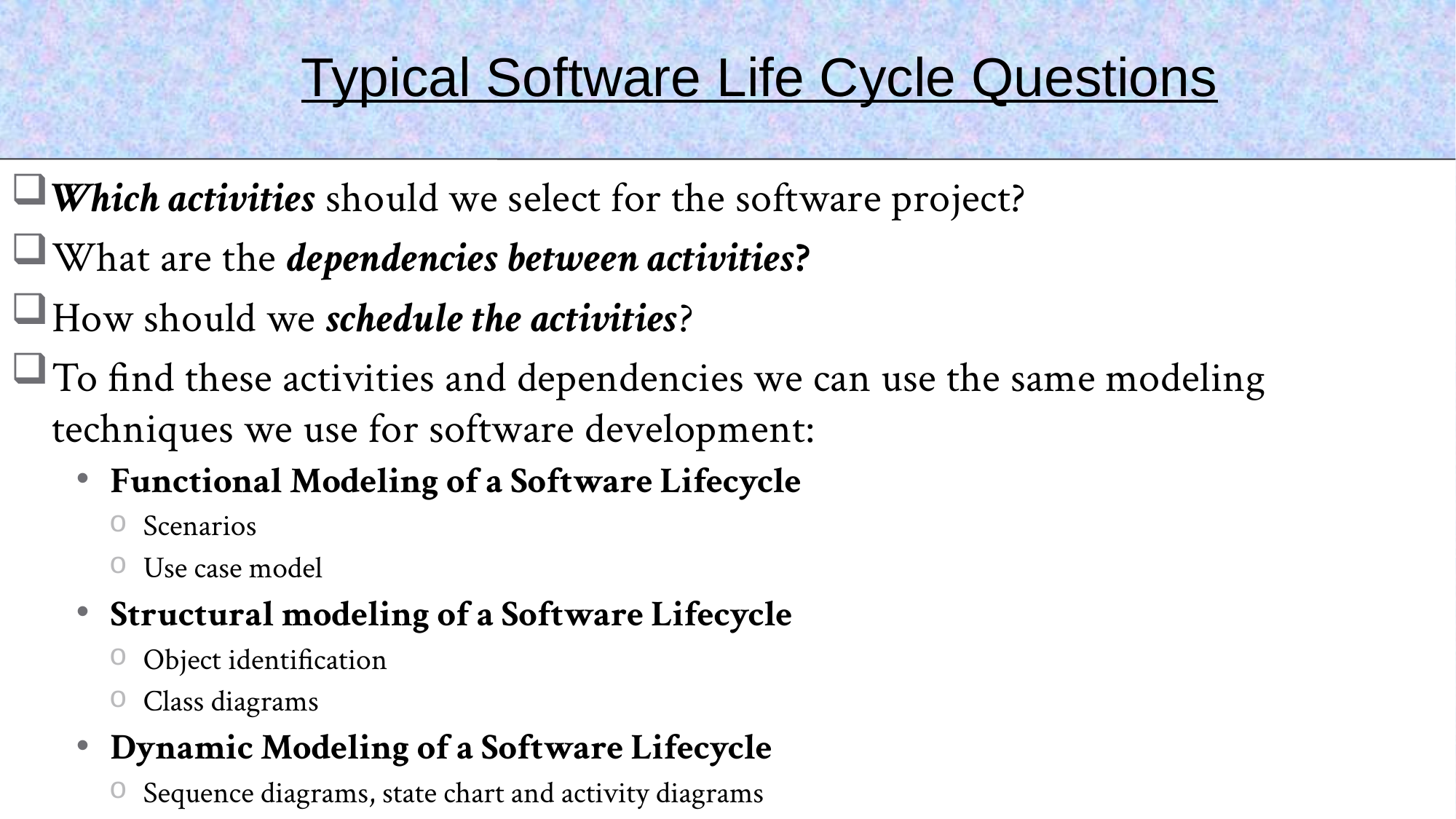

Typical Software Life Cycle Questions
Which activities should we select for the software project?
What are the dependencies between activities?
How should we schedule the activities?
To find these activities and dependencies we can use the same modeling techniques we use for software development:
Functional Modeling of a Software Lifecycle
Scenarios
Use case model
Structural modeling of a Software Lifecycle
Object identification
Class diagrams
Dynamic Modeling of a Software Lifecycle
Sequence diagrams, state chart and activity diagrams